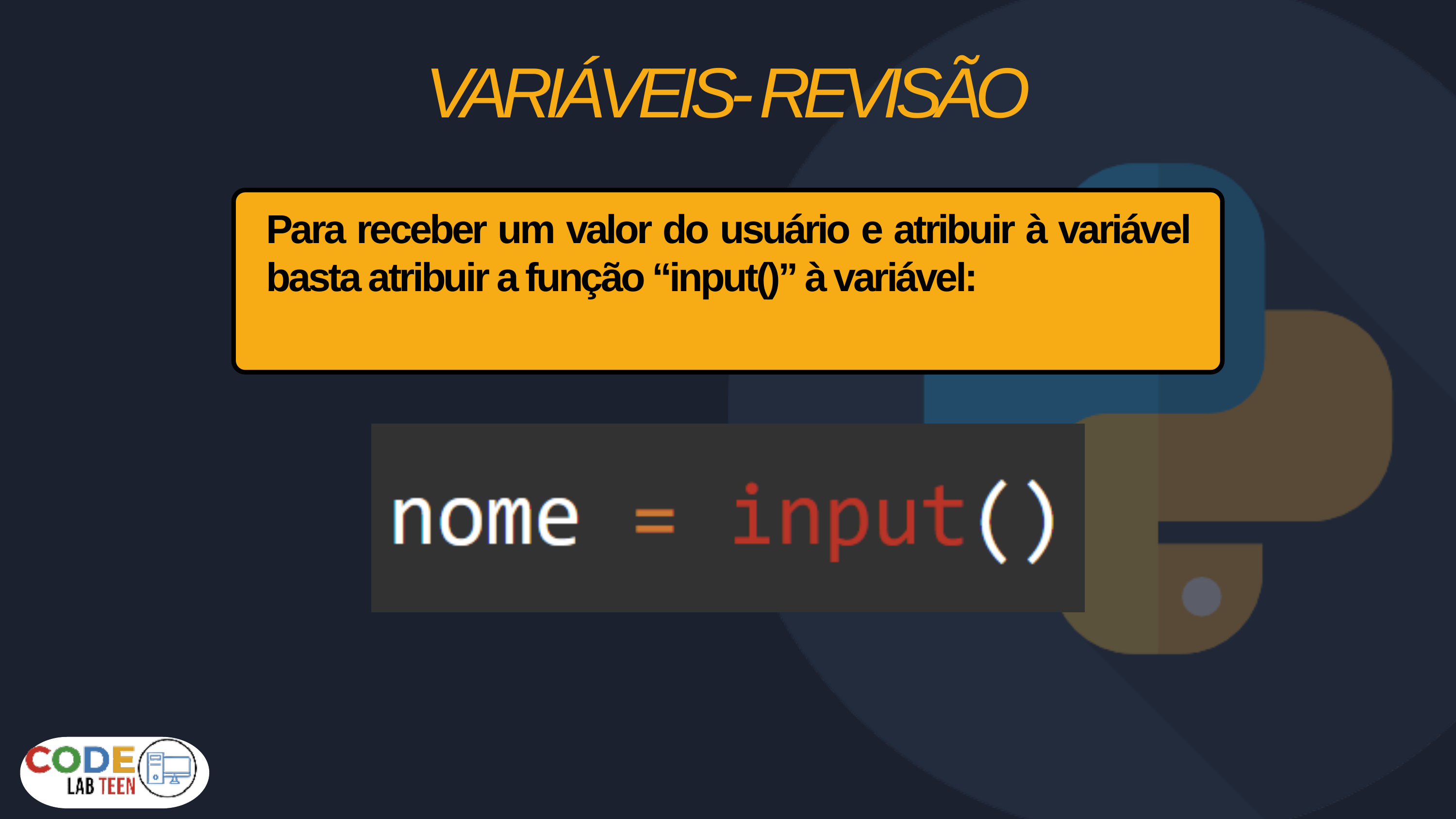

VARIÁVEIS- REVISÃO

Para receber um valor do usuário e atribuir à variável basta atribuir a função “input()” à variável: